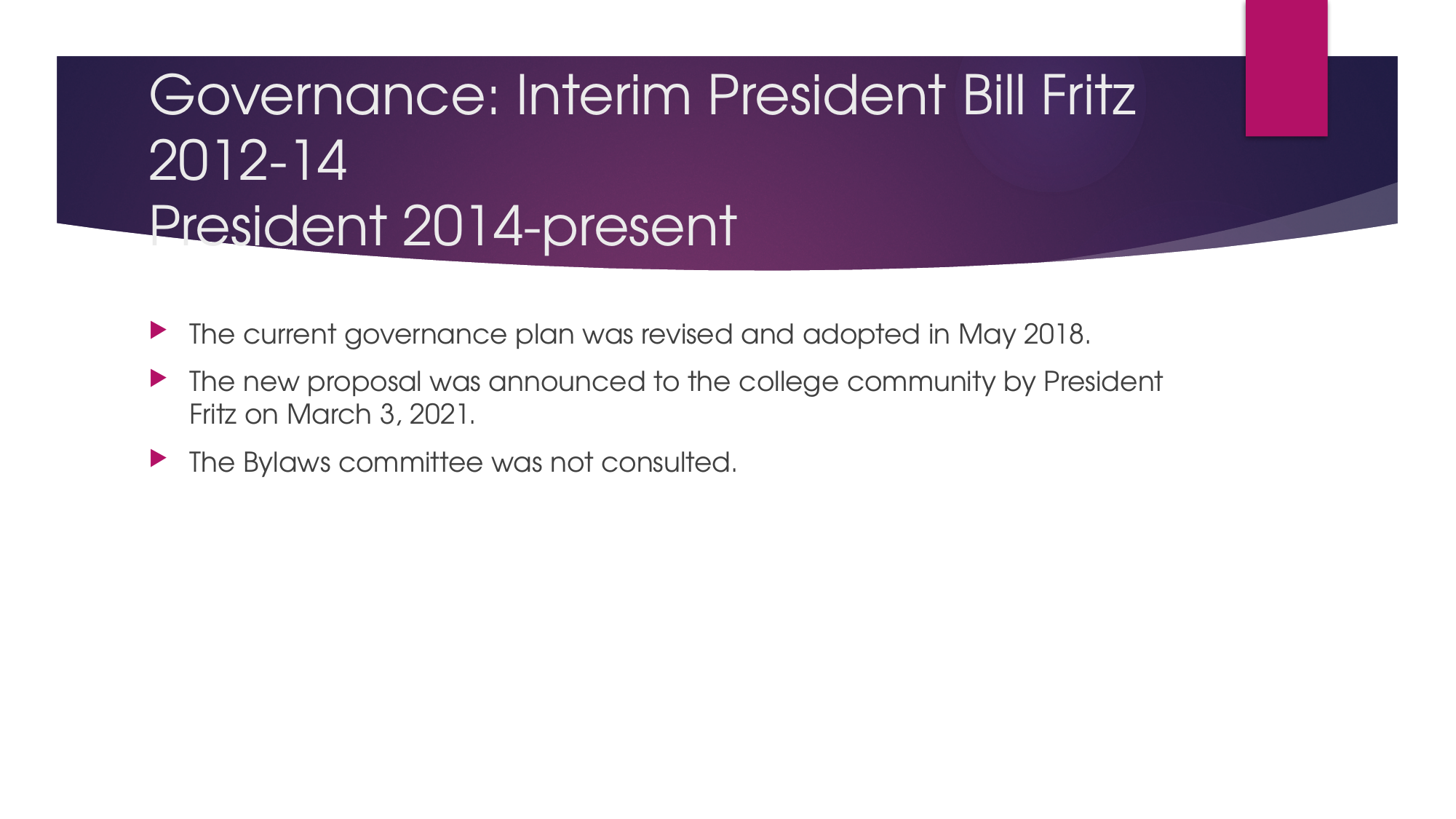

# Governance: Interim President Bill Fritz 2012-14 President 2014-present
The current governance plan was revised and adopted in May 2018.
The new proposal was announced to the college community by President Fritz on March 3, 2021.
The Bylaws committee was not consulted.